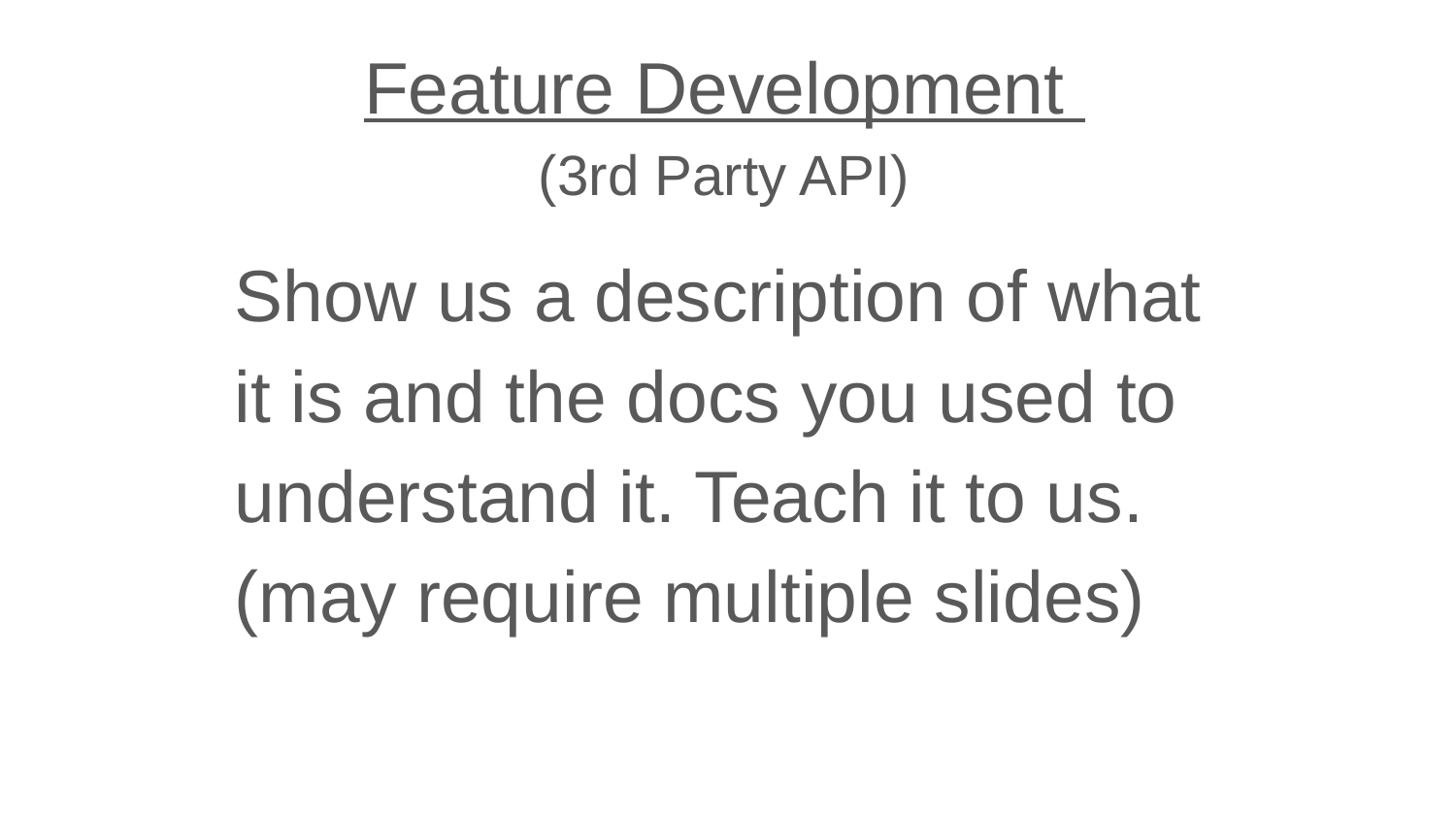

Feature Development
(3rd Party API)

Show us a description of what it is and the docs you used to understand it. Teach it to us.
(may require multiple slides)